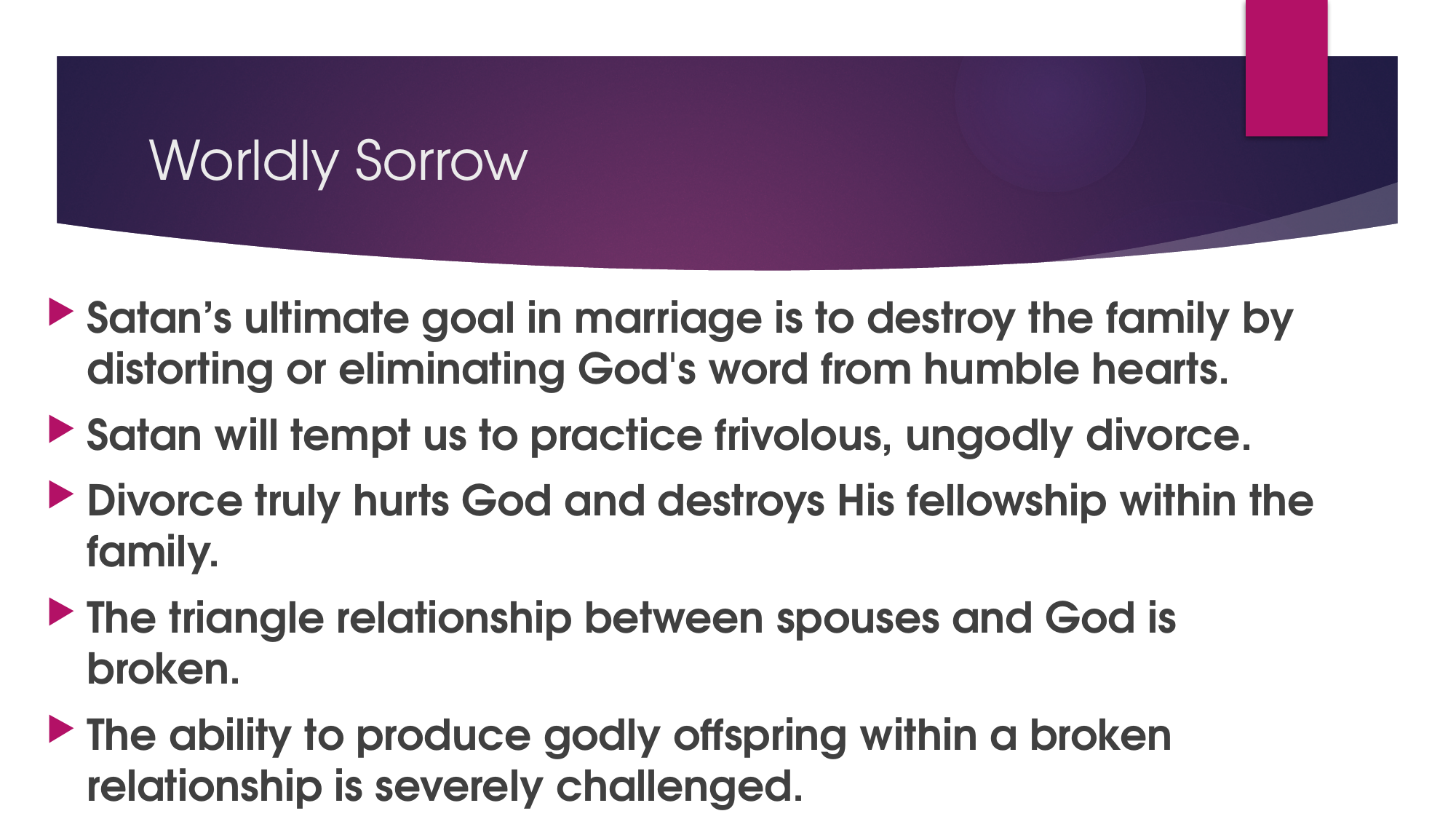

# Worldly Sorrow
Satan’s ultimate goal in marriage is to destroy the family by distorting or eliminating God's word from humble hearts.
Satan will tempt us to practice frivolous, ungodly divorce.
Divorce truly hurts God and destroys His fellowship within the family.
The triangle relationship between spouses and God is broken.
The ability to produce godly offspring within a broken relationship is severely challenged.